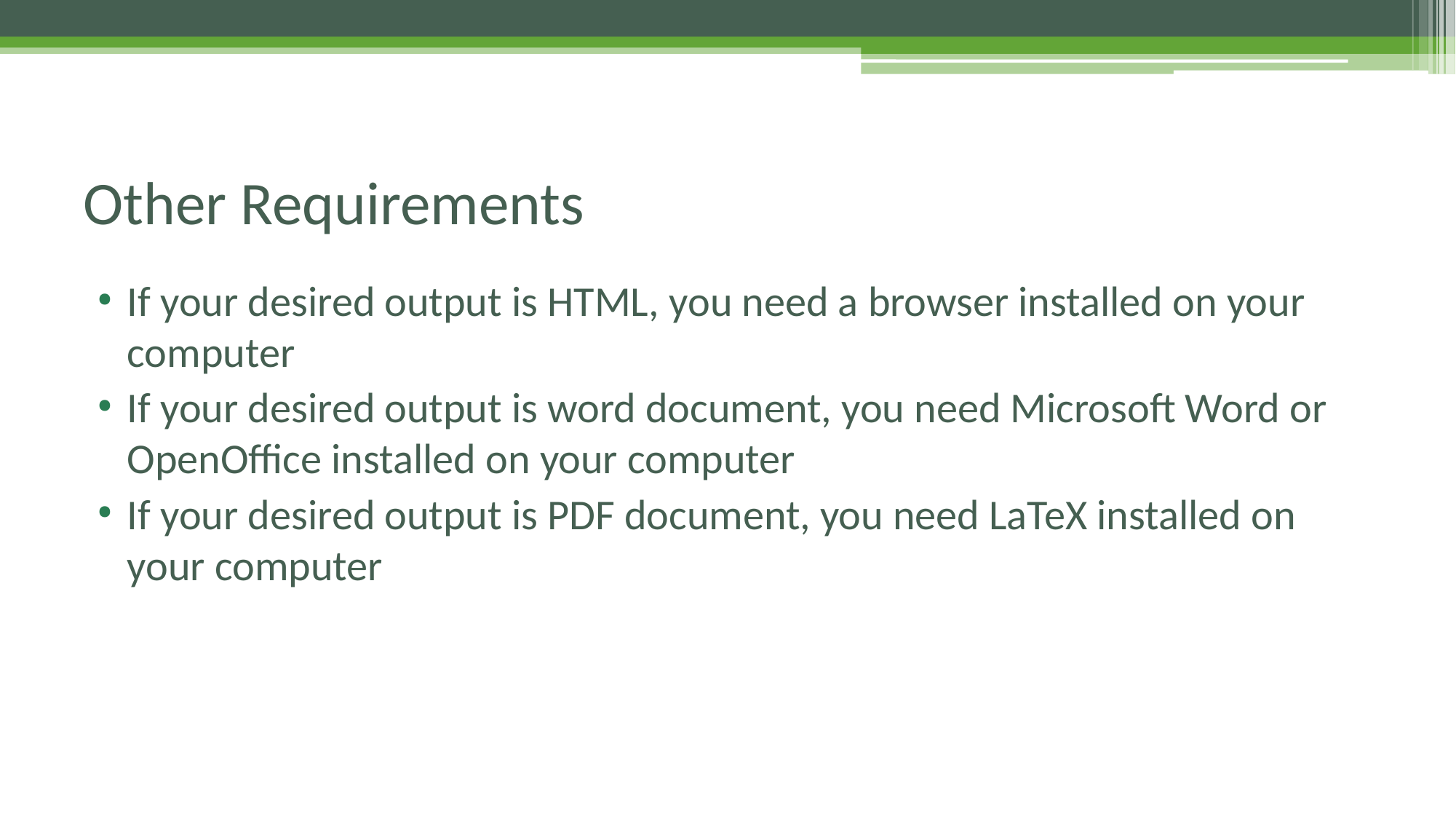

# Other Requirements
If your desired output is HTML, you need a browser installed on your computer
If your desired output is word document, you need Microsoft Word or OpenOffice installed on your computer
If your desired output is PDF document, you need LaTeX installed on your computer